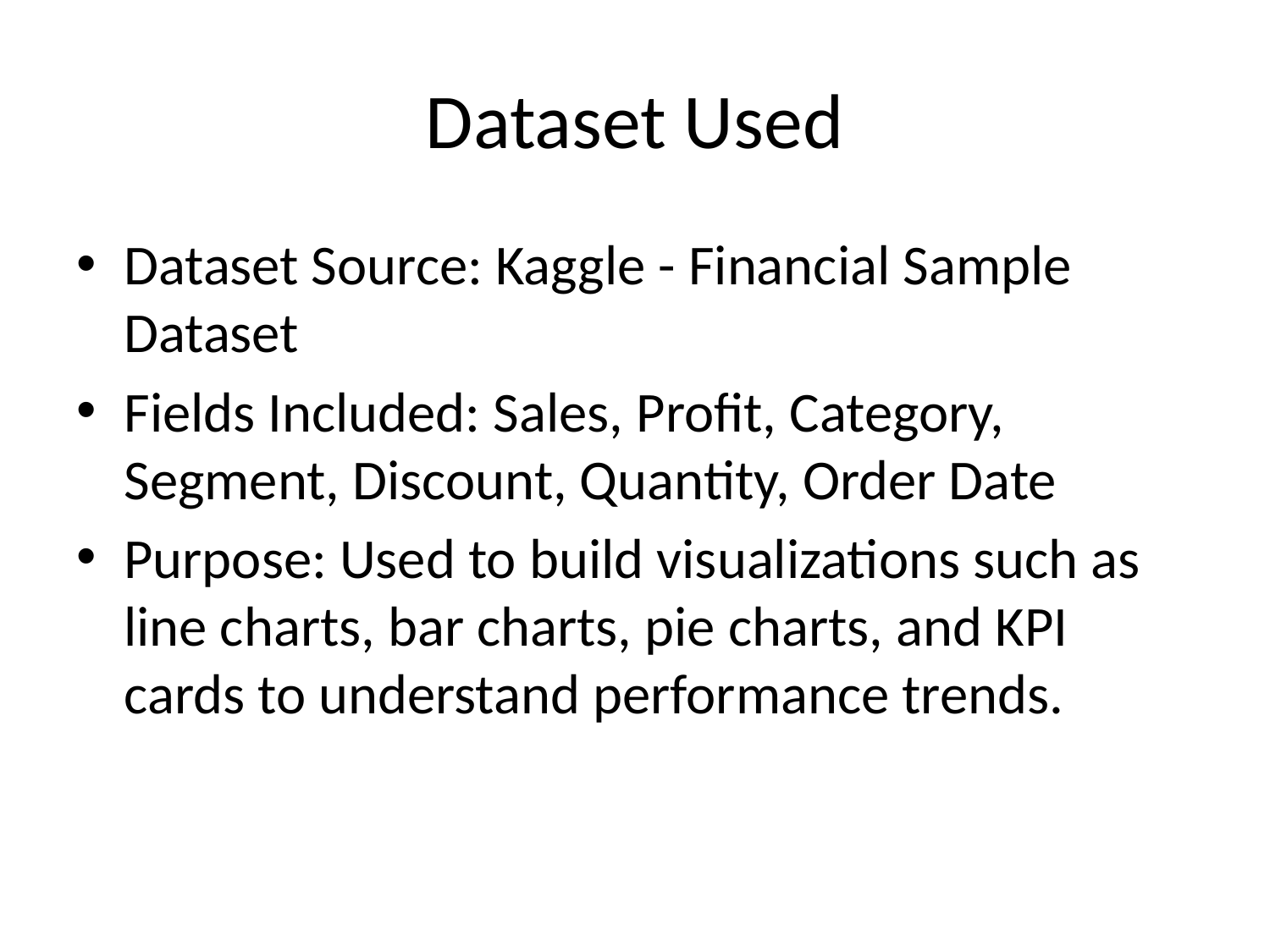

# Dataset Used
Dataset Source: Kaggle - Financial Sample Dataset
Fields Included: Sales, Profit, Category, Segment, Discount, Quantity, Order Date
Purpose: Used to build visualizations such as line charts, bar charts, pie charts, and KPI cards to understand performance trends.